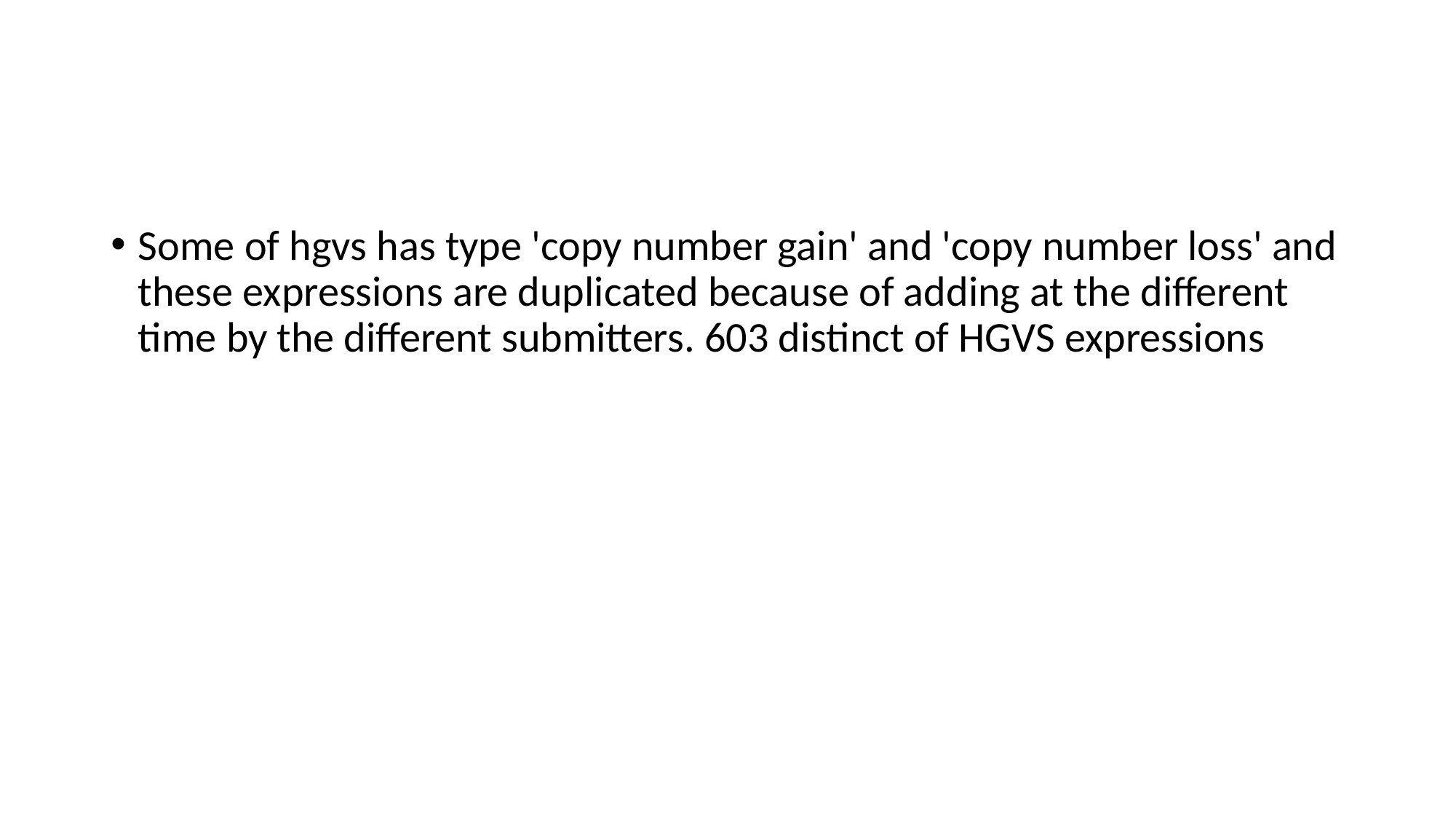

#
Some of hgvs has type 'copy number gain' and 'copy number loss' and these expressions are duplicated because of adding at the different time by the different submitters. 603 distinct of HGVS expressions